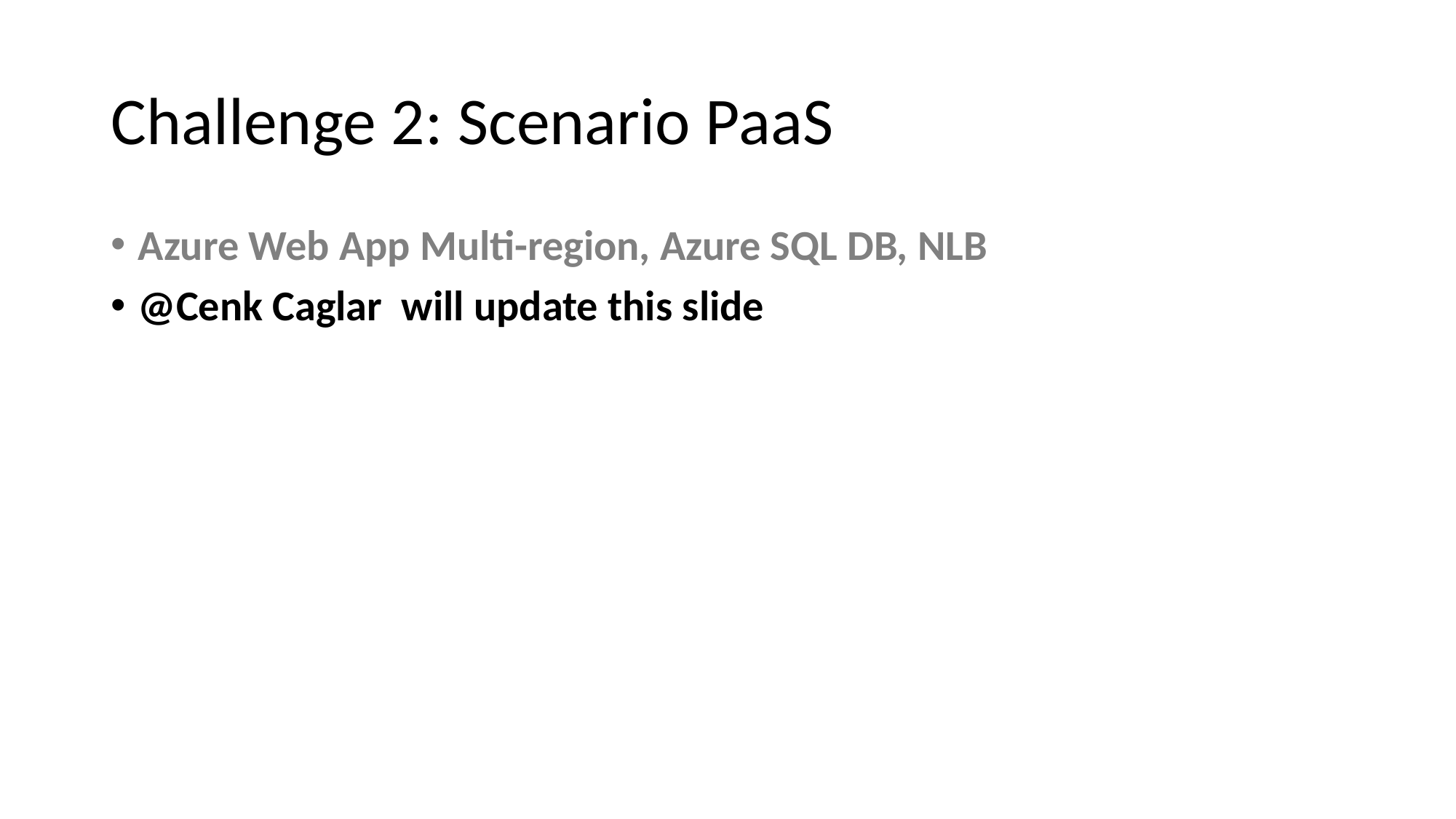

# Challenge 2: Scenario PaaS
Azure Web App Multi-region, Azure SQL DB, NLB
@Cenk Caglar  will update this slide